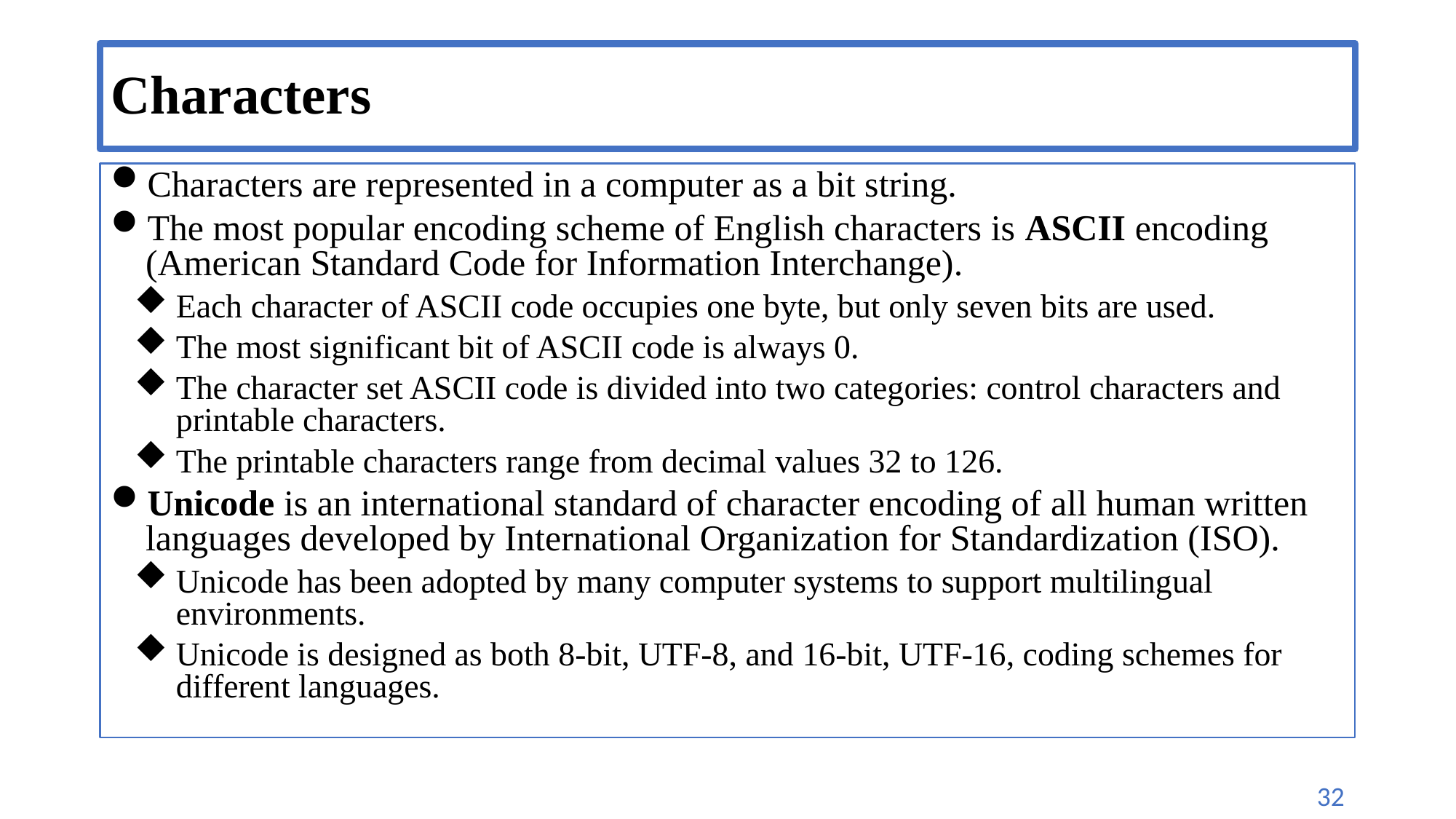

# Characters
Characters are represented in a computer as a bit string.
The most popular encoding scheme of English characters is ASCII encoding (American Standard Code for Information Interchange).
Each character of ASCII code occupies one byte, but only seven bits are used.
The most significant bit of ASCII code is always 0.
The character set ASCII code is divided into two categories: control characters and printable characters.
The printable characters range from decimal values 32 to 126.
Unicode is an international standard of character encoding of all human written languages developed by International Organization for Standardization (ISO).
Unicode has been adopted by many computer systems to support multilingual environments.
Unicode is designed as both 8-bit, UTF-8, and 16-bit, UTF-16, coding schemes for different languages.